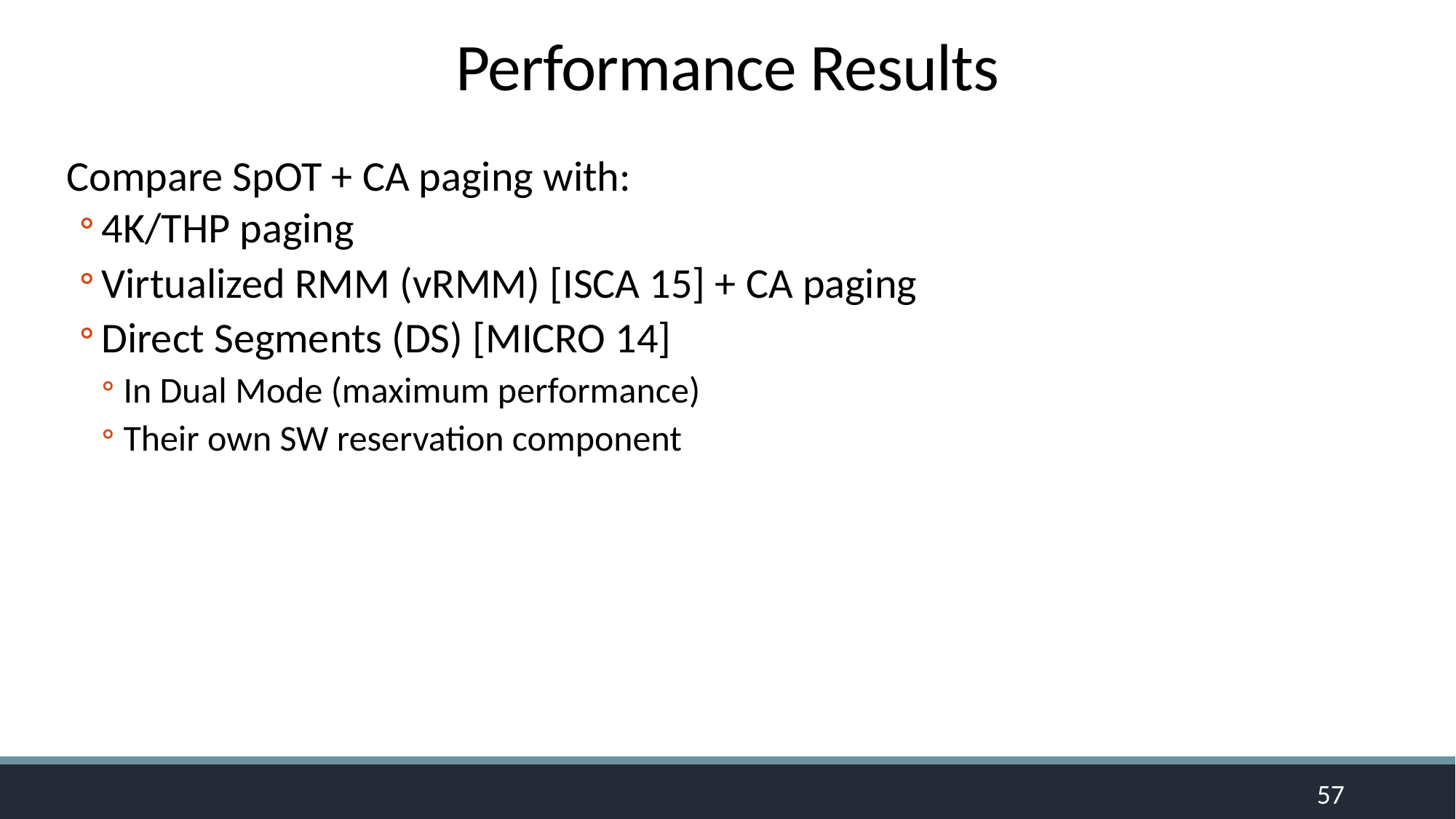

Performance Results
Compare SpOT + CA paging with:
4K/THP paging
Virtualized RMM (vRMM) [ISCA 15] + CA paging
Direct Segments (DS) [MICRO 14]
In Dual Mode (maximum performance)
Their own SW reservation component
57